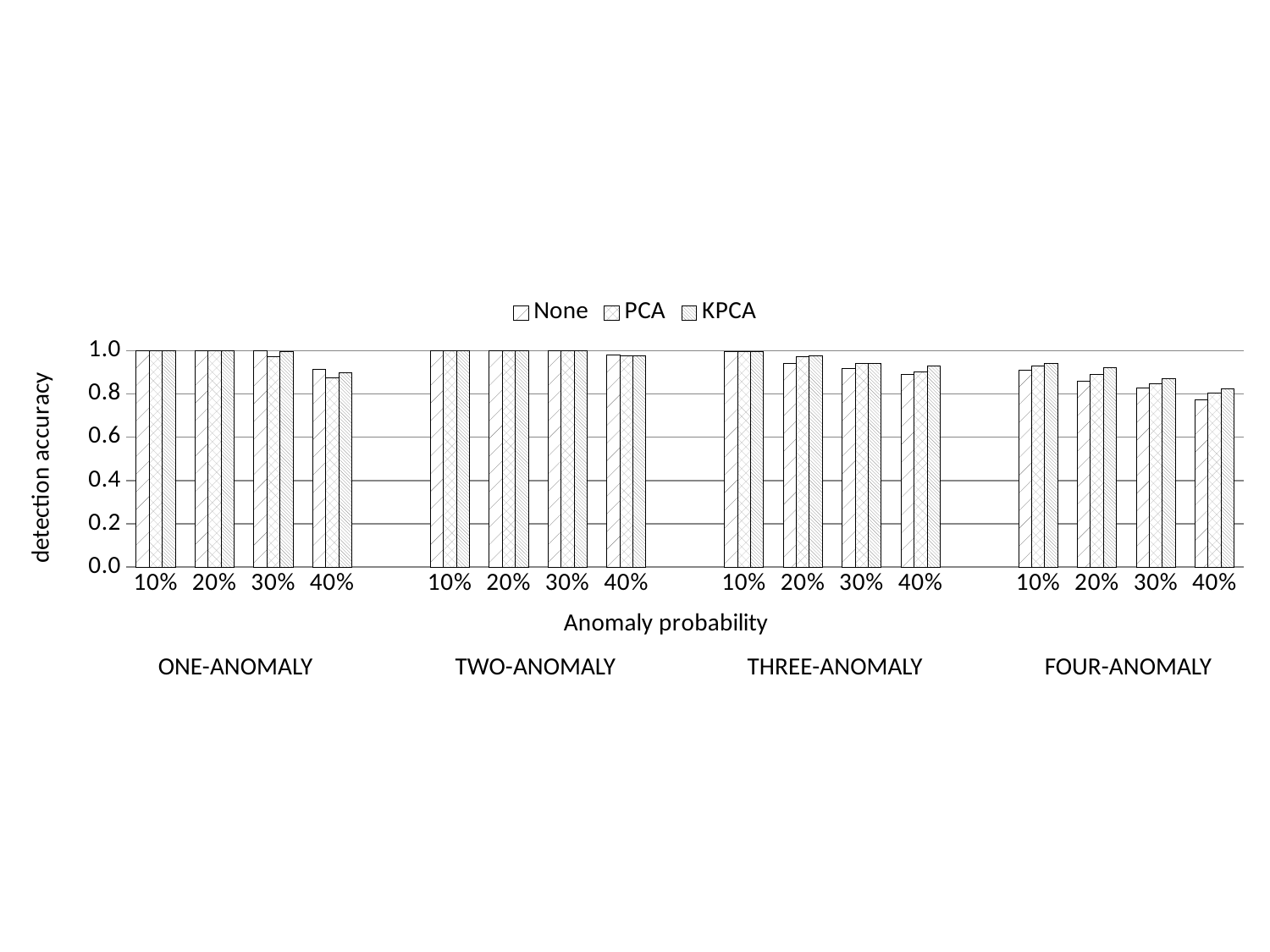

### Chart

| Category | None | PCA | KPCA |
|---|---|---|---|
| 0.1 | 1.0 | 1.0 | 1.0 |
| 0.2 | 1.0 | 1.0 | 1.0 |
| 0.3 | 0.998 | 0.9729 | 0.996 |
| 0.4 | 0.9126 | 0.8755 | 0.8989 |
|  | None | None | None |
| 0.1 | 1.0 | 1.0 | 1.0 |
| 0.2 | 1.0 | 1.0 | 1.0 |
| 0.3 | 1.0 | 0.998 | 0.999 |
| 0.4 | 0.9791 | 0.9742 | 0.9745 |
|  | None | None | None |
| 0.1 | 0.9945 | 0.9963 | 0.9971 |
| 0.2 | 0.94 | 0.9722 | 0.9761 |
| 0.3 | 0.919 | 0.94 | 0.9423 |
| 0.4 | 0.8894 | 0.9005 | 0.9283 |
|  | None | None | None |
| 0.1 | 0.91 | 0.9295 | 0.9422 |
| 0.2 | 0.86 | 0.8888 | 0.9197 |
| 0.3 | 0.8269 | 0.8481 | 0.8685 |
| 0.4 | 0.7742 | 0.8043 | 0.8224 |
ONE-ANOMALY
TWO-ANOMALY
THREE-ANOMALY
FOUR-ANOMALY